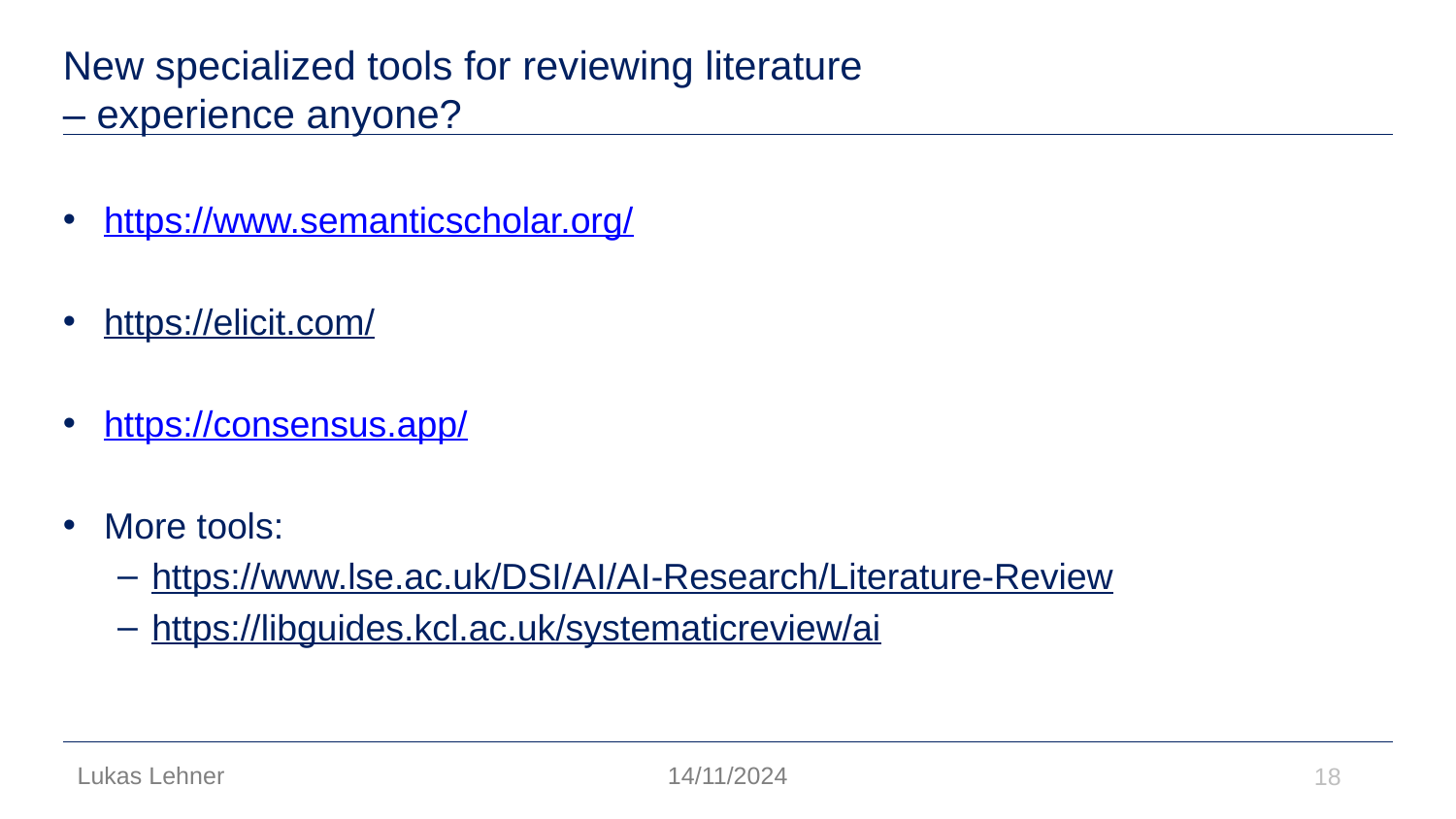

# New specialized tools for reviewing literature – experience anyone?

https://www.semanticscholar.org/

https://elicit.com/

https://consensus.app/

More tools:
https://www.lse.ac.uk/DSI/AI/AI-Research/Literature-Review
https://libguides.kcl.ac.uk/systematicreview/ai
18